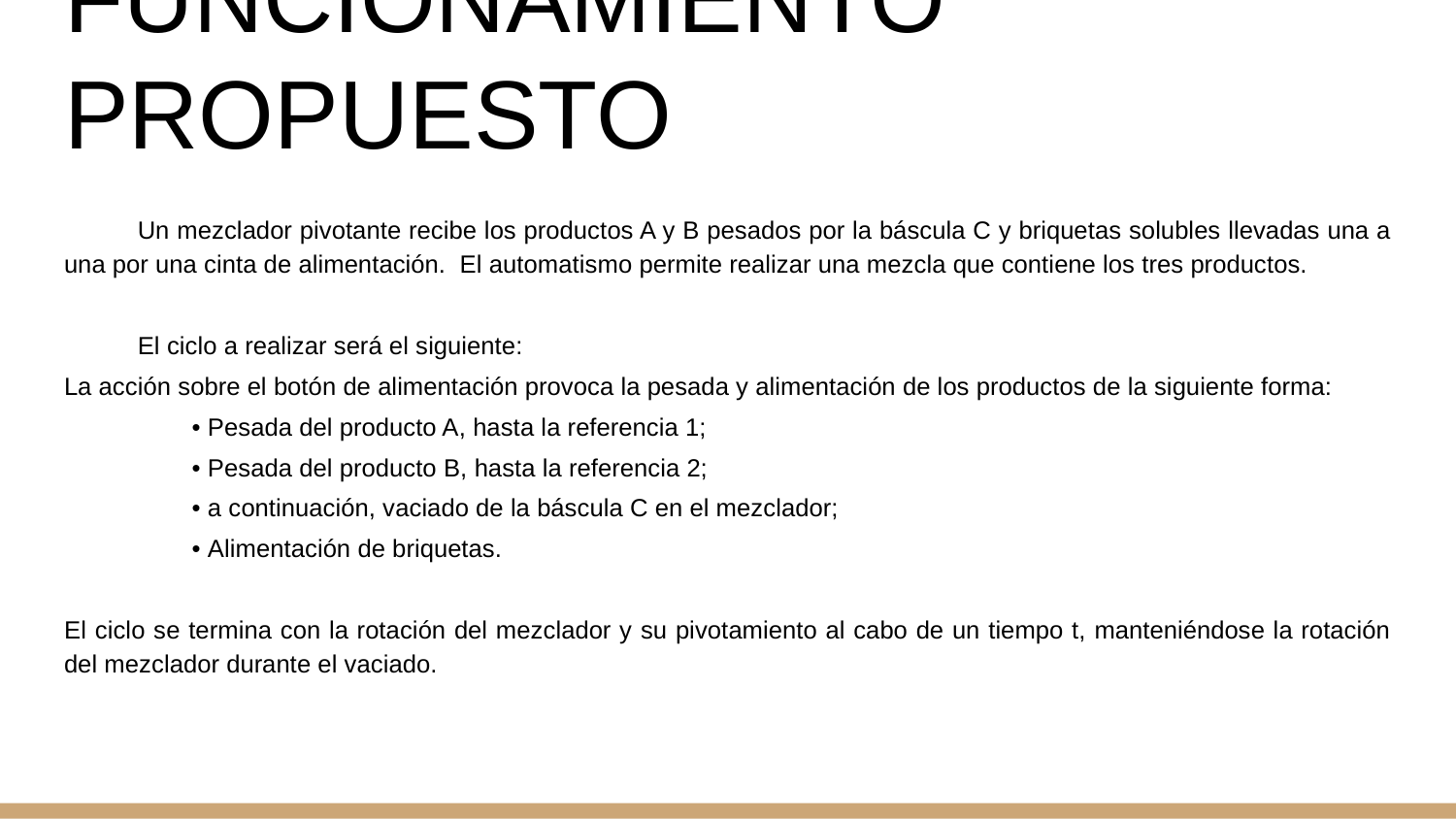

# FUNCIONAMIENTO PROPUESTO
Un mezclador pivotante recibe los productos A y B pesados por la báscula C y briquetas solubles llevadas una a una por una cinta de alimentación.  El automatismo permite realizar una mezcla que contiene los tres productos.

El ciclo a realizar será el siguiente:
La acción sobre el botón de alimentación provoca la pesada y alimentación de los productos de la siguiente forma:
            	  • Pesada del producto A, hasta la referencia 1;
            	  • Pesada del producto B, hasta la referencia 2;
            	  • a continuación, vaciado de la báscula C en el mezclador;
            	  • Alimentación de briquetas.

El ciclo se termina con la rotación del mezclador y su pivotamiento al cabo de un tiempo t, manteniéndose la rotación del mezclador durante el vaciado.